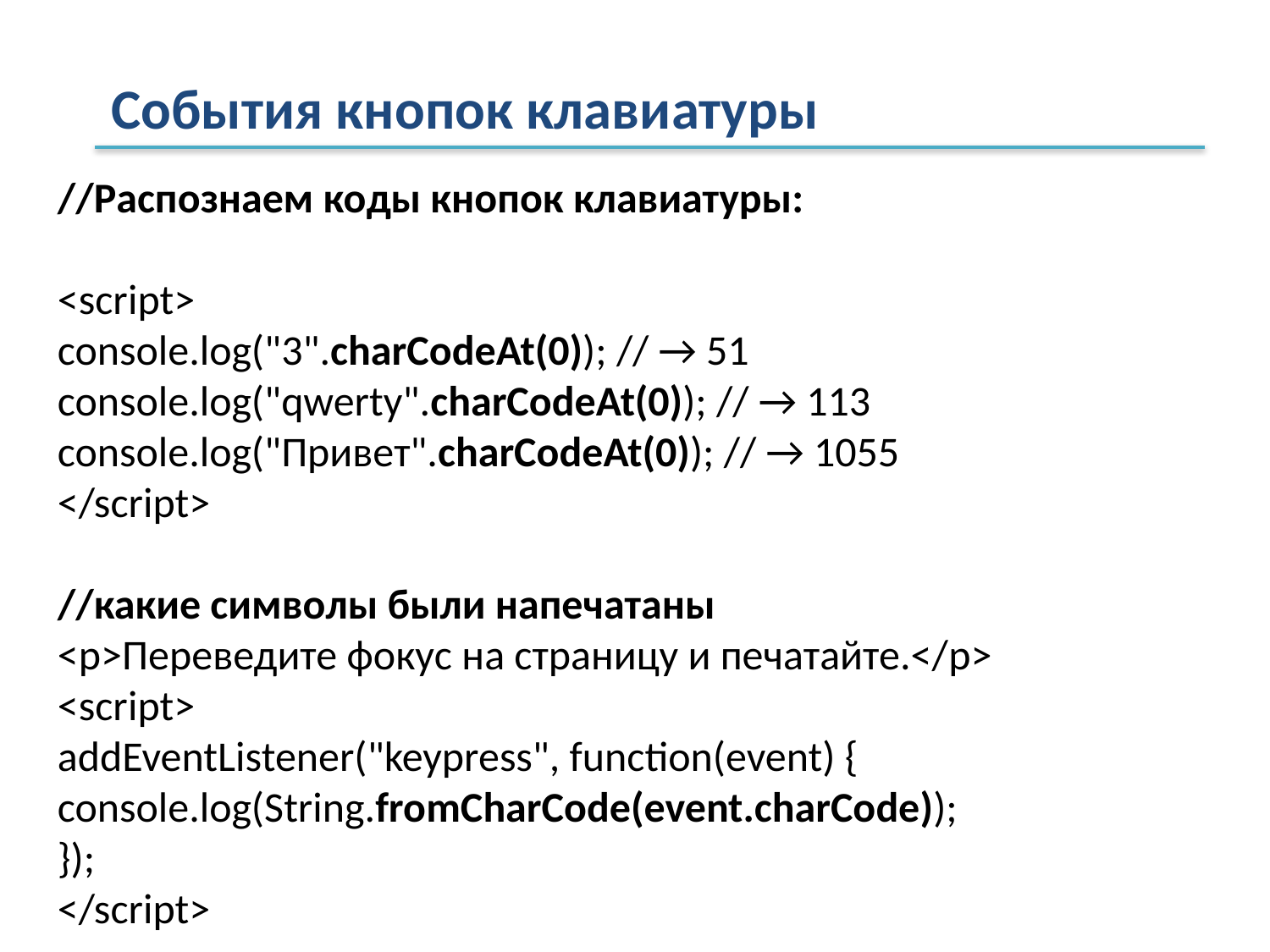

События кнопок клавиатуры
//Распознаем коды кнопок клавиатуры:

<script>
console.log("3".charCodeAt(0)); // → 51
console.log("qwerty".charCodeAt(0)); // → 113
console.log("Привет".charCodeAt(0)); // → 1055
</script>

//какие символы были напечатаны
<p>Переведите фокус на страницу и печатайте.</p>
<script>
addEventListener("keypress", function(event) {
console.log(String.fromCharCode(event.charCode));
});
</script>